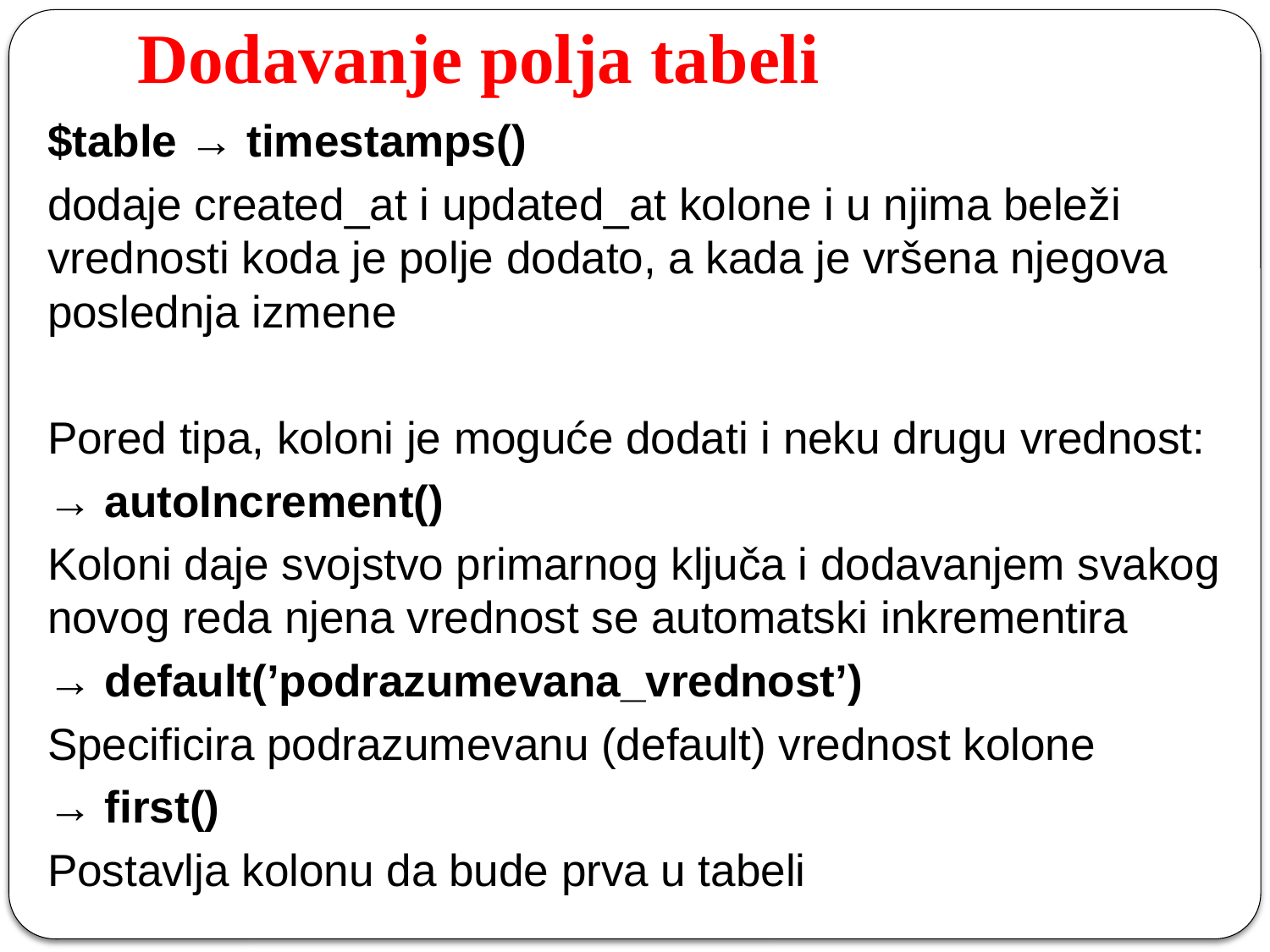

# Dodavanje polja tabeli
$table → timestamps()
dodaje created_at i updated_at kolone i u njima beleži vrednosti koda je polje dodato, a kada je vršena njegova poslednja izmene

Pored tipa, koloni je moguće dodati i neku drugu vrednost:
→ autoIncrement()
Koloni daje svojstvo primarnog ključa i dodavanjem svakog novog reda njena vrednost se automatski inkrementira
→ default(’podrazumevana_vrednost’)
Specificira podrazumevanu (default) vrednost kolone
→ first()
Postavlja kolonu da bude prva u tabeli